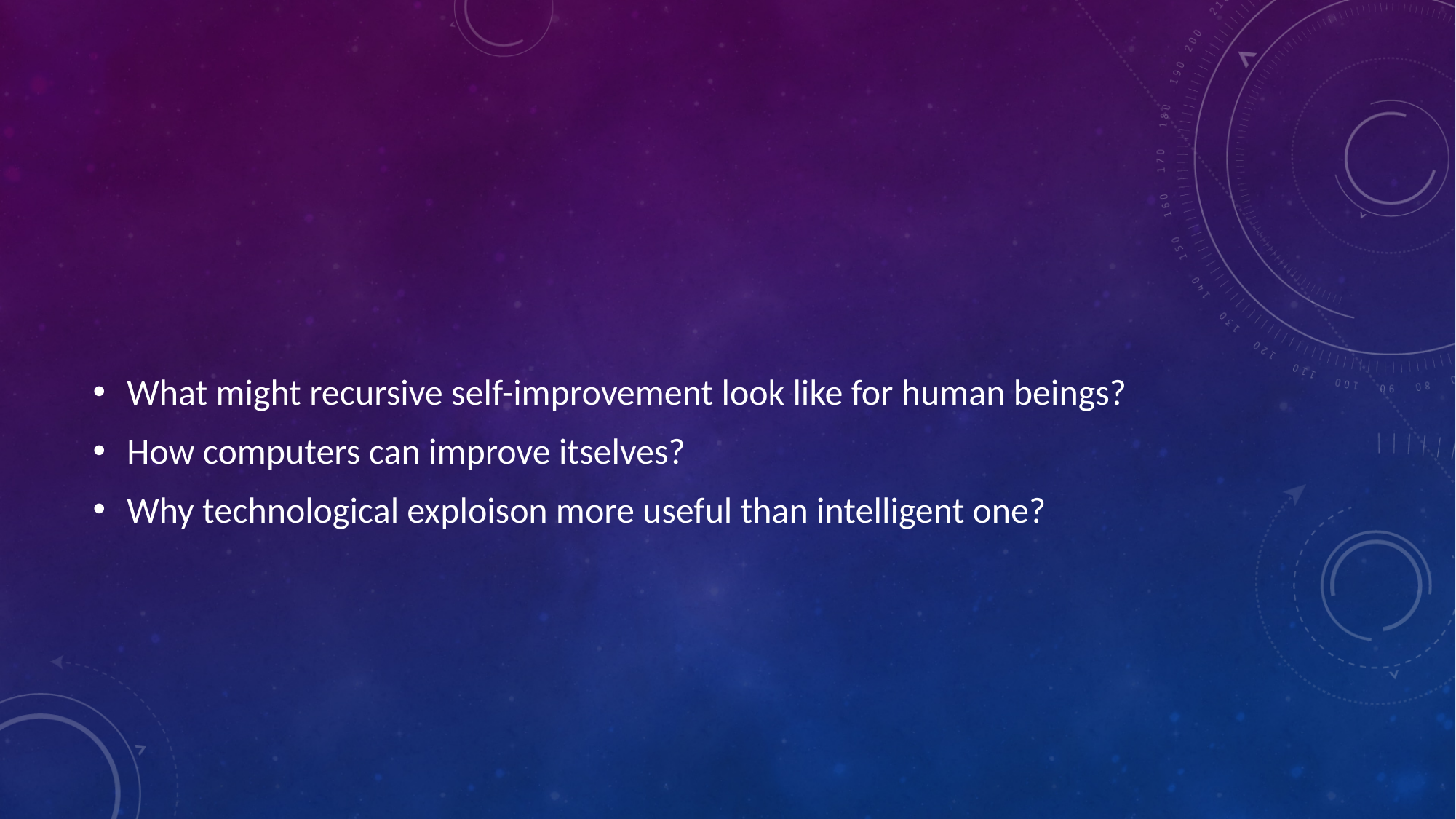

#

What might recursive self-improvement look like for human beings?
How computers can improve itselves?
Why technological exploison more useful than intelligent one?